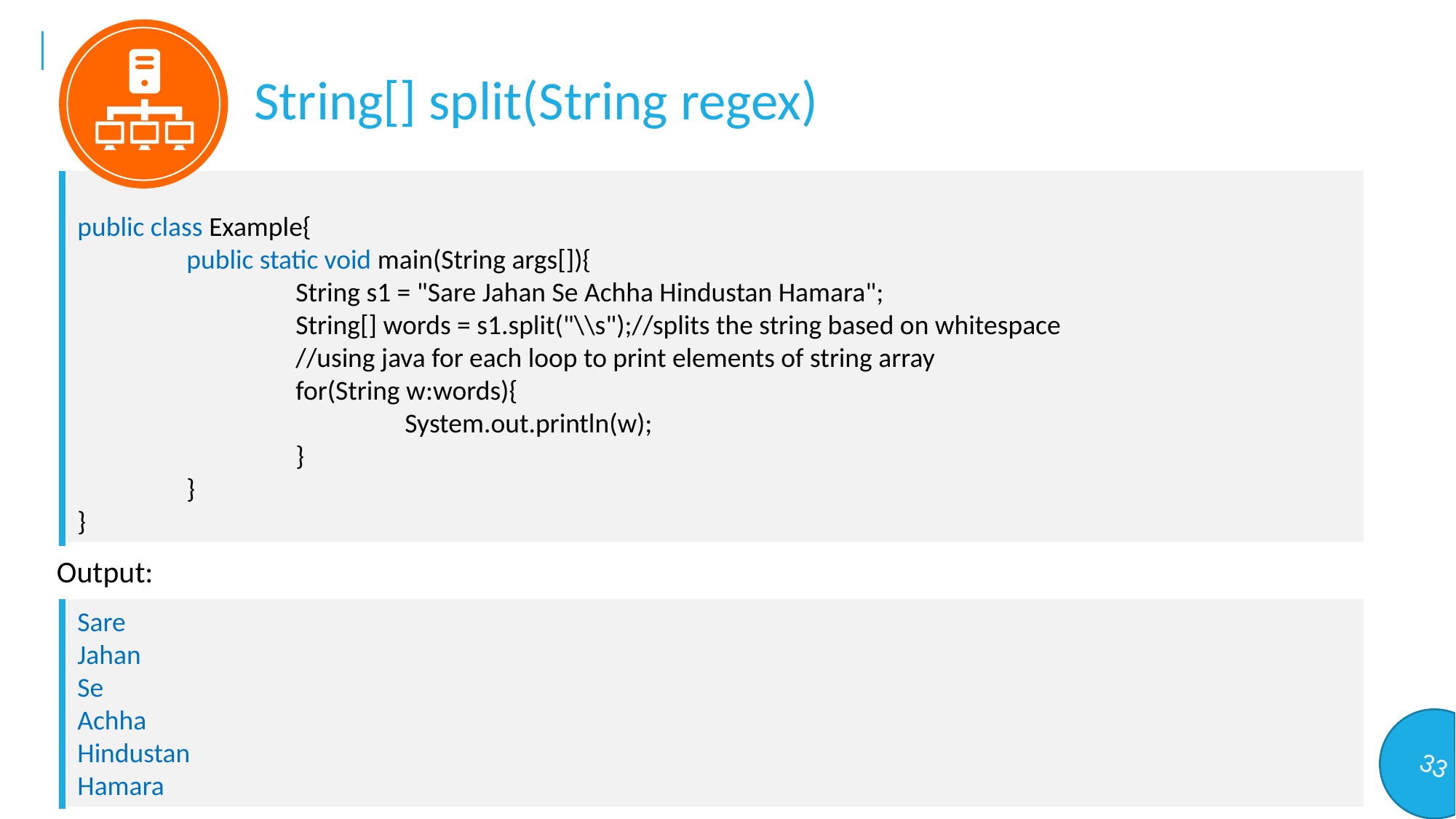

String[] split(String regex)

public class Example{
	public static void main(String args[]){
		String s1 = "Sare Jahan Se Achha Hindustan Hamara";
		String[] words = s1.split("\\s");//splits the string based on whitespace
		//using java for each loop to print elements of string array
		for(String w:words){
			System.out.println(w);
		}
	}
}
Output:
Sare
Jahan
Se
Achha
Hindustan
Hamara
33